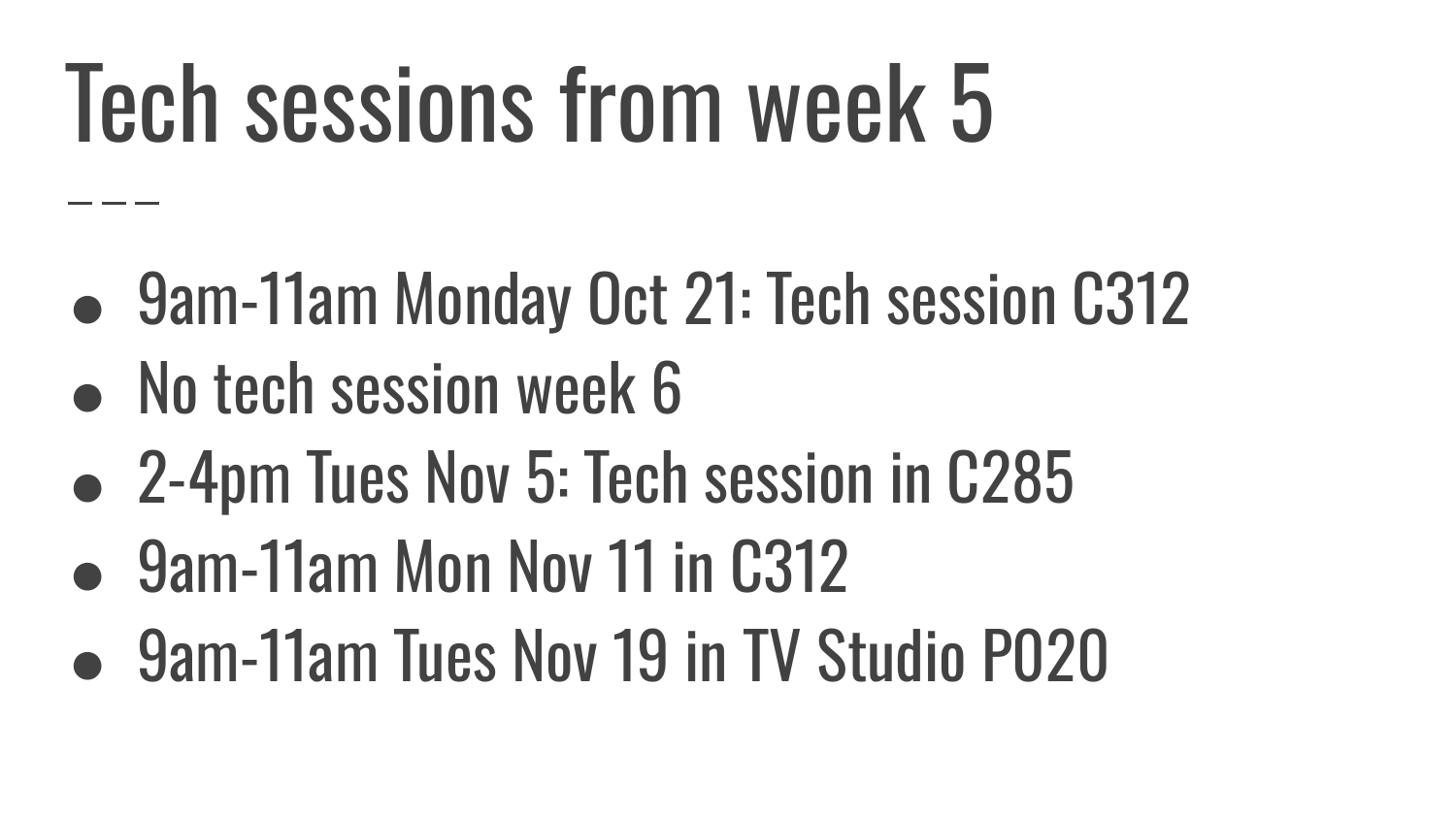

# Tech sessions from week 5
9am-11am Monday Oct 21: Tech session C312
No tech session week 6
2-4pm Tues Nov 5: Tech session in C285
9am-11am Mon Nov 11 in C312
9am-11am Tues Nov 19 in TV Studio P020